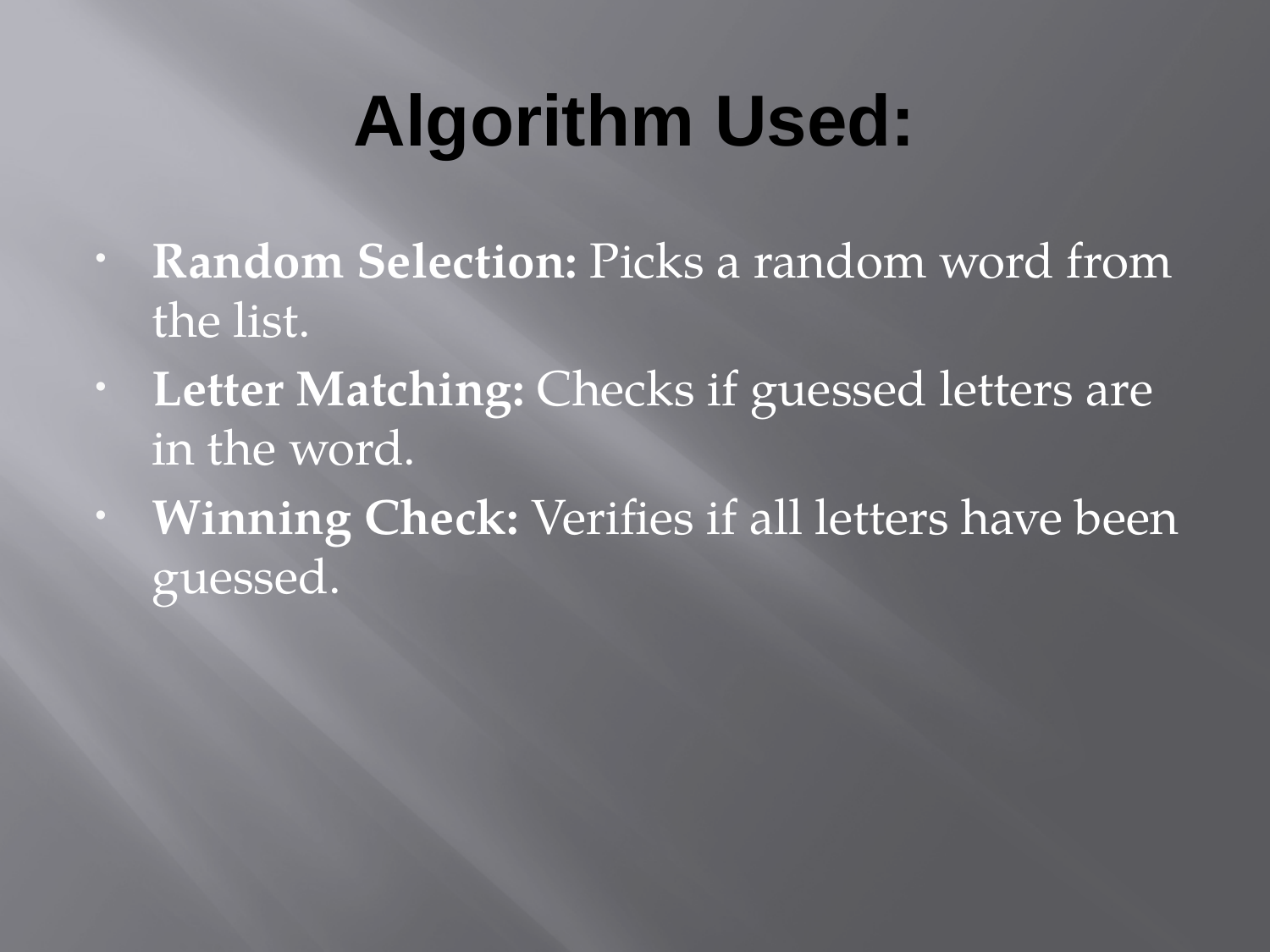

# Algorithm Used:
Random Selection: Picks a random word from the list.
Letter Matching: Checks if guessed letters are in the word.
Winning Check: Verifies if all letters have been guessed.